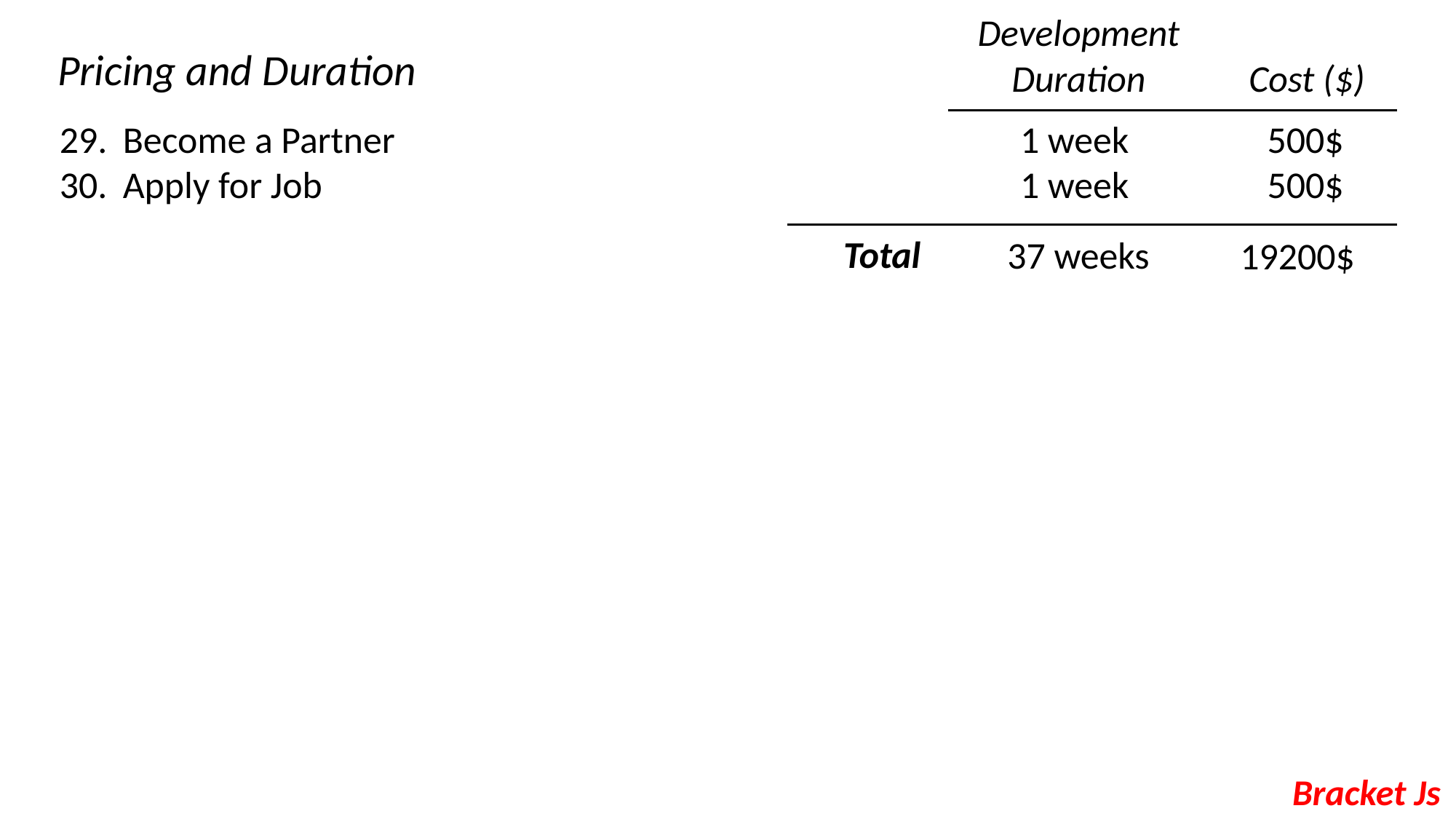

Development
Duration
Pricing and Duration
Cost ($)
1 week
1 week
500$
500$
 Become a Partner
 Apply for Job
Total
37 weeks
19200$
Bracket Js